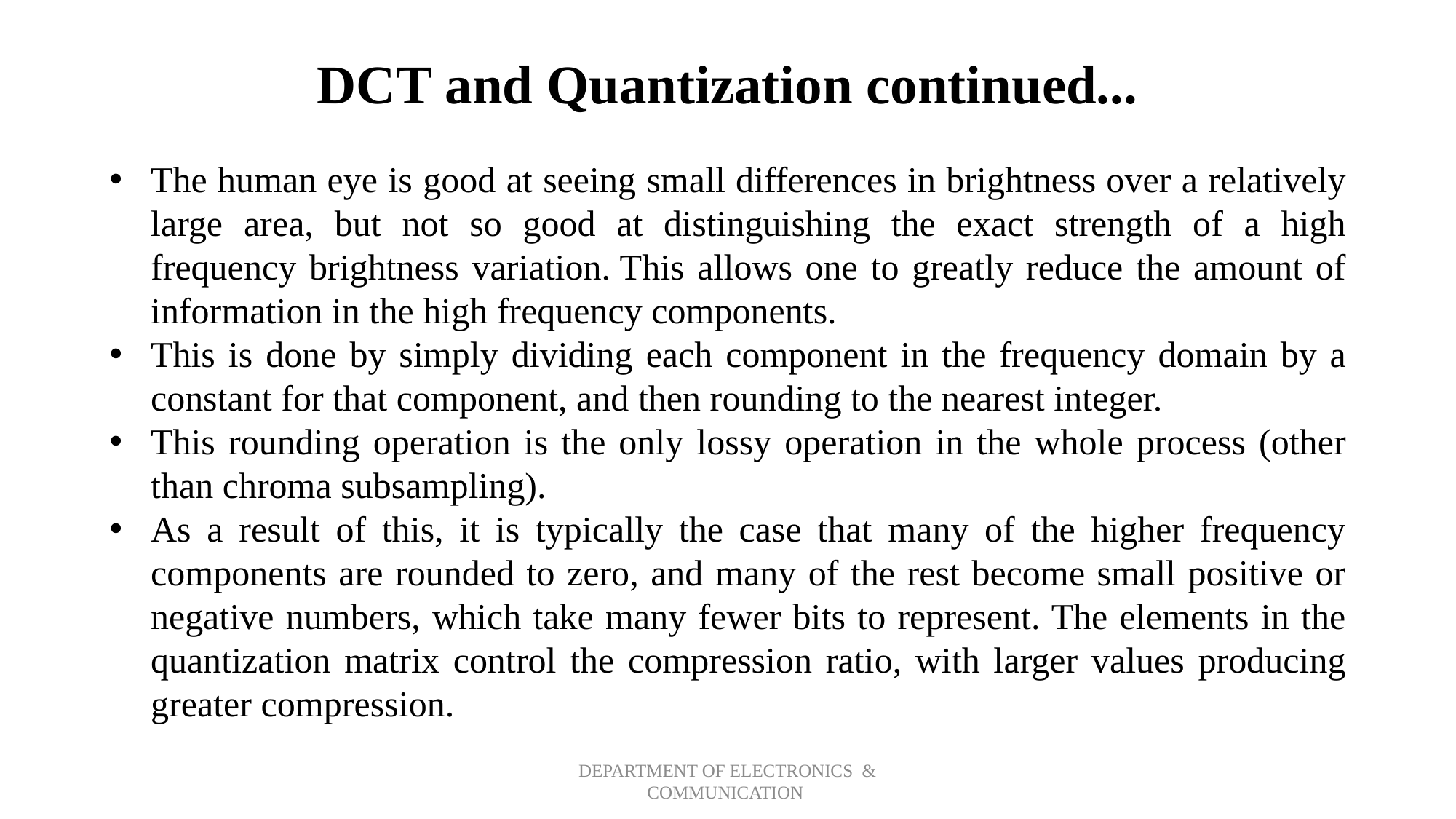

DCT and Quantization continued...
The human eye is good at seeing small differences in brightness over a relatively large area, but not so good at distinguishing the exact strength of a high frequency brightness variation. This allows one to greatly reduce the amount of information in the high frequency components.
This is done by simply dividing each component in the frequency domain by a constant for that component, and then rounding to the nearest integer.
This rounding operation is the only lossy operation in the whole process (other than chroma subsampling).
As a result of this, it is typically the case that many of the higher frequency components are rounded to zero, and many of the rest become small positive or negative numbers, which take many fewer bits to represent. The elements in the quantization matrix control the compression ratio, with larger values producing greater compression.
DEPARTMENT OF ELECTRONICS  & COMMUNICATION